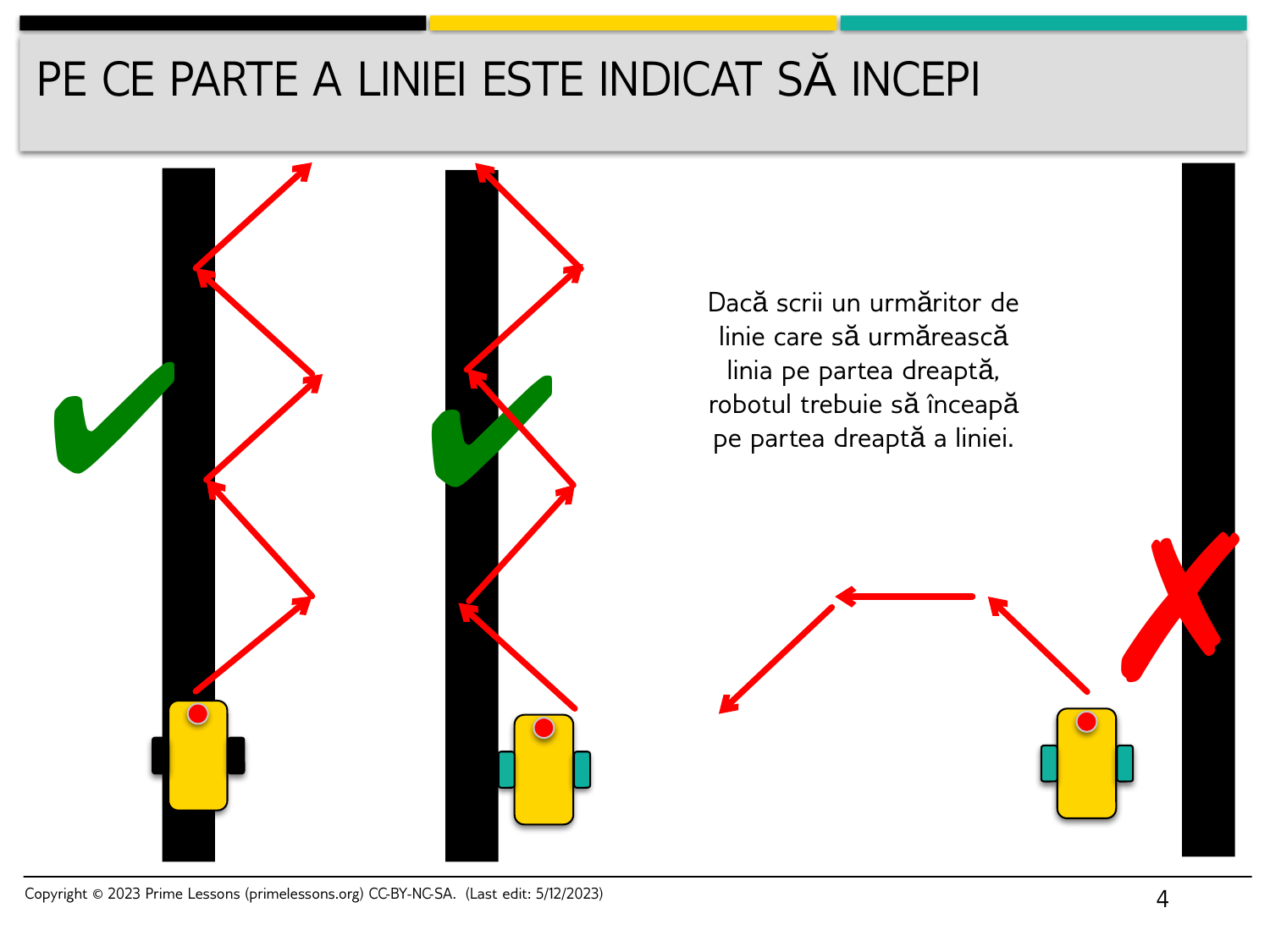

# Pe ce parte a liniei este indicat să incepi

Dacă scrii un urmăritor de linie care să urmărească linia pe partea dreaptă, robotul trebuie să înceapă pe partea dreaptă a liniei.
✔
✔
✗

4
Copyright © 2023 Prime Lessons (primelessons.org) CC-BY-NC-SA.  (Last edit: 5/12/2023)